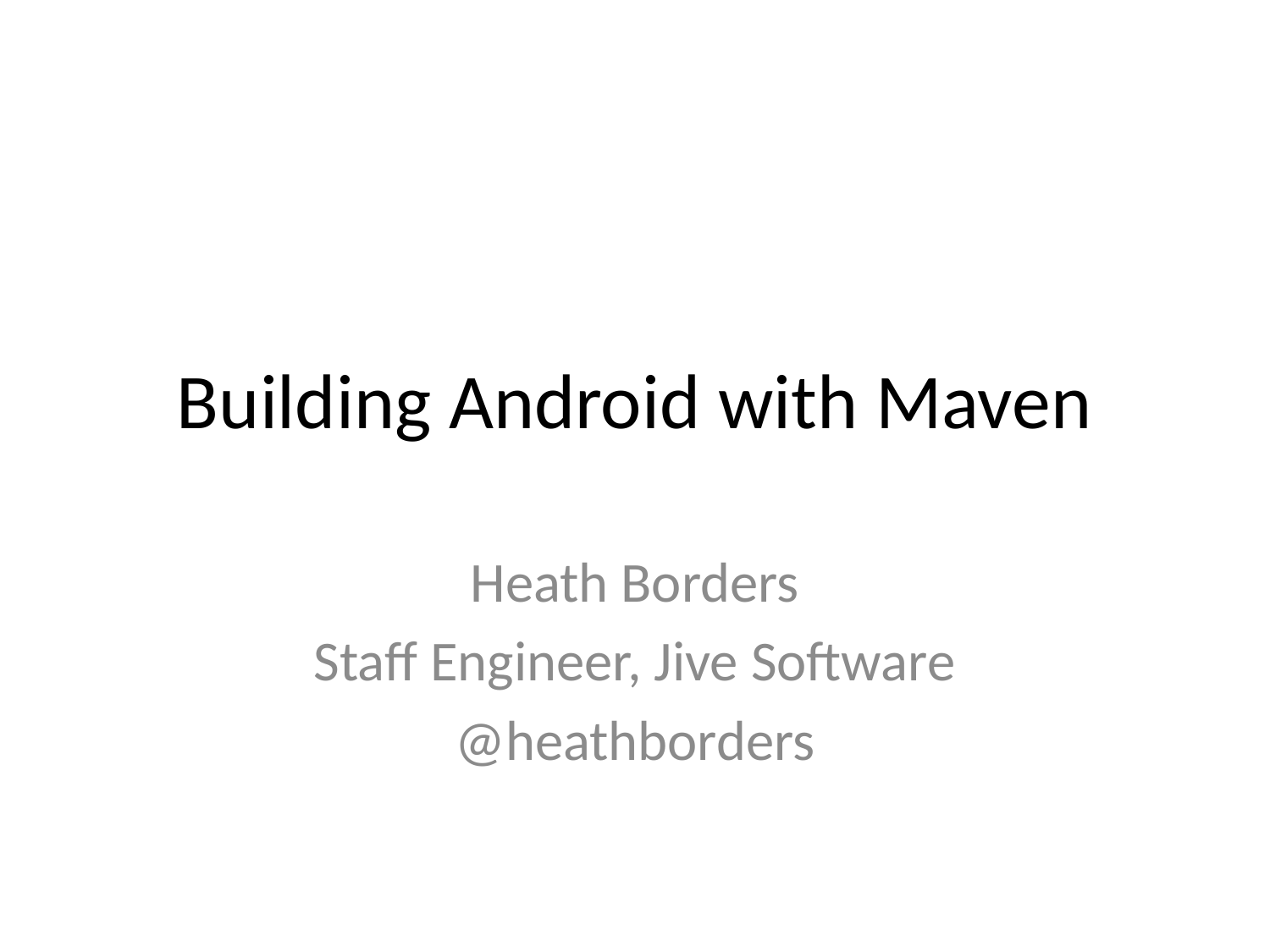

# Building Android with Maven
Heath Borders
Staff Engineer, Jive Software
@heathborders